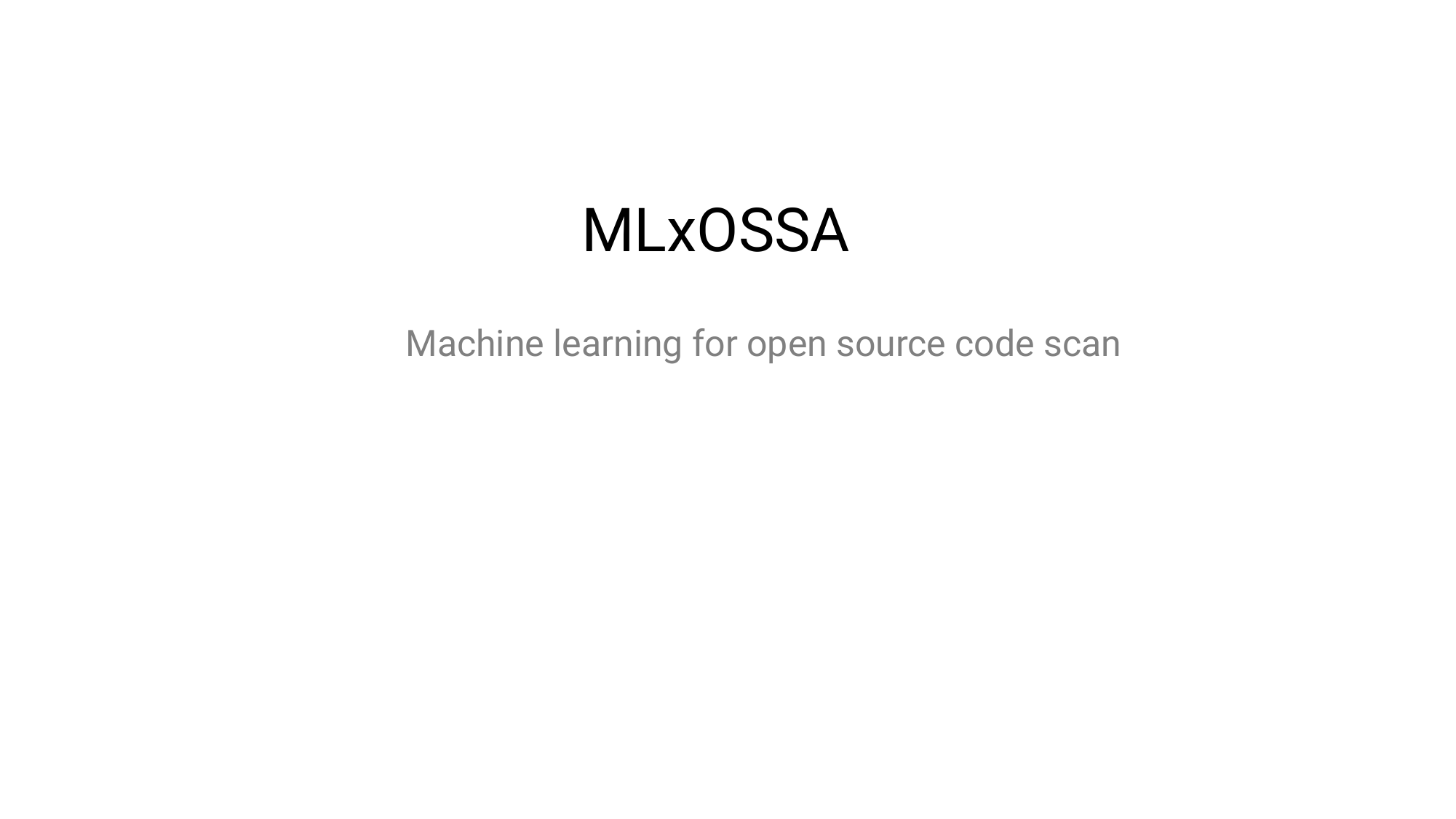

MLxOSSA
Machine learning for open source code scan